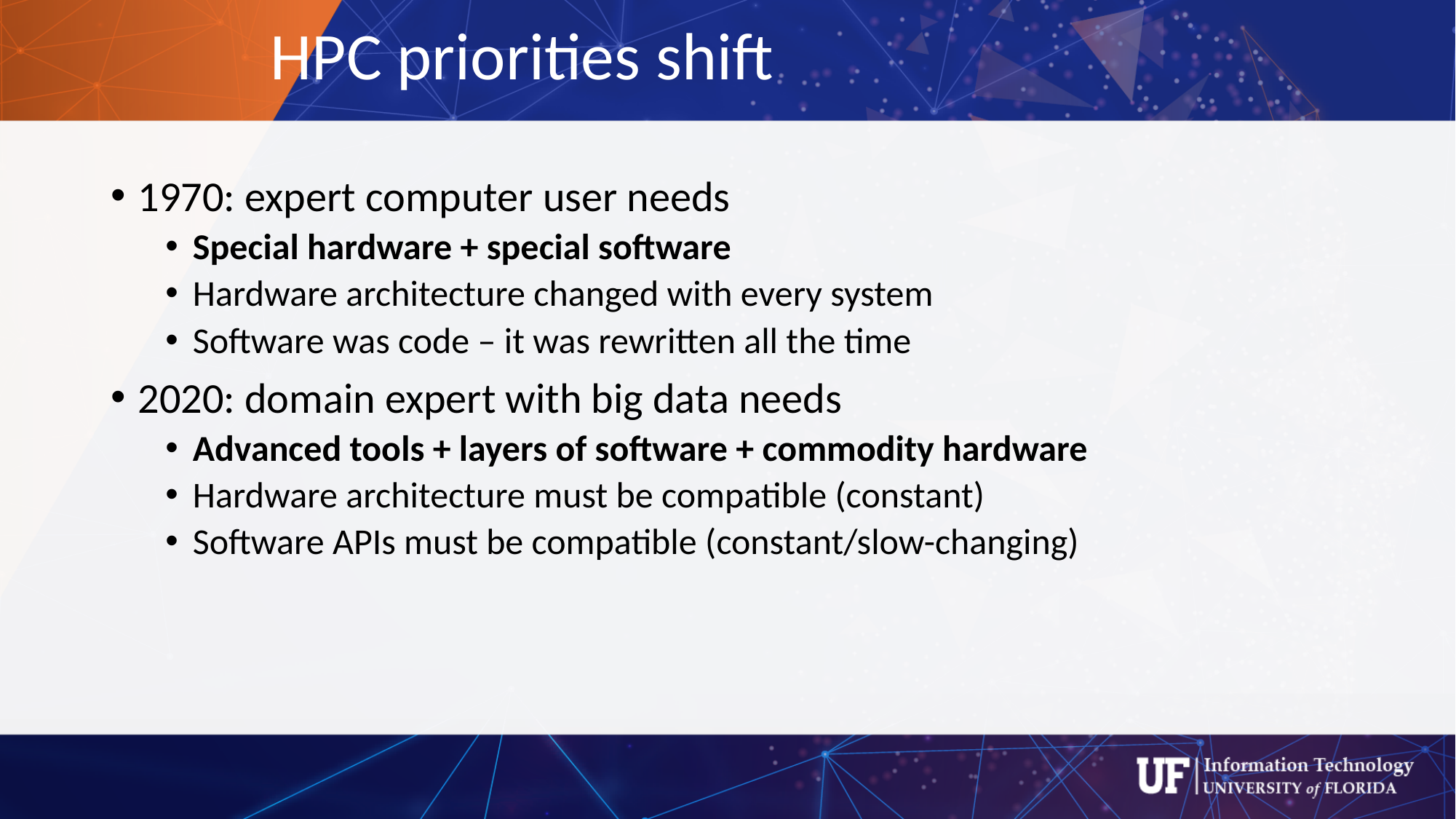

# HPC priorities shift
1970: expert computer user needs
Special hardware + special software
Hardware architecture changed with every system
Software was code – it was rewritten all the time
2020: domain expert with big data needs
Advanced tools + layers of software + commodity hardware
Hardware architecture must be compatible (constant)
Software APIs must be compatible (constant/slow-changing)